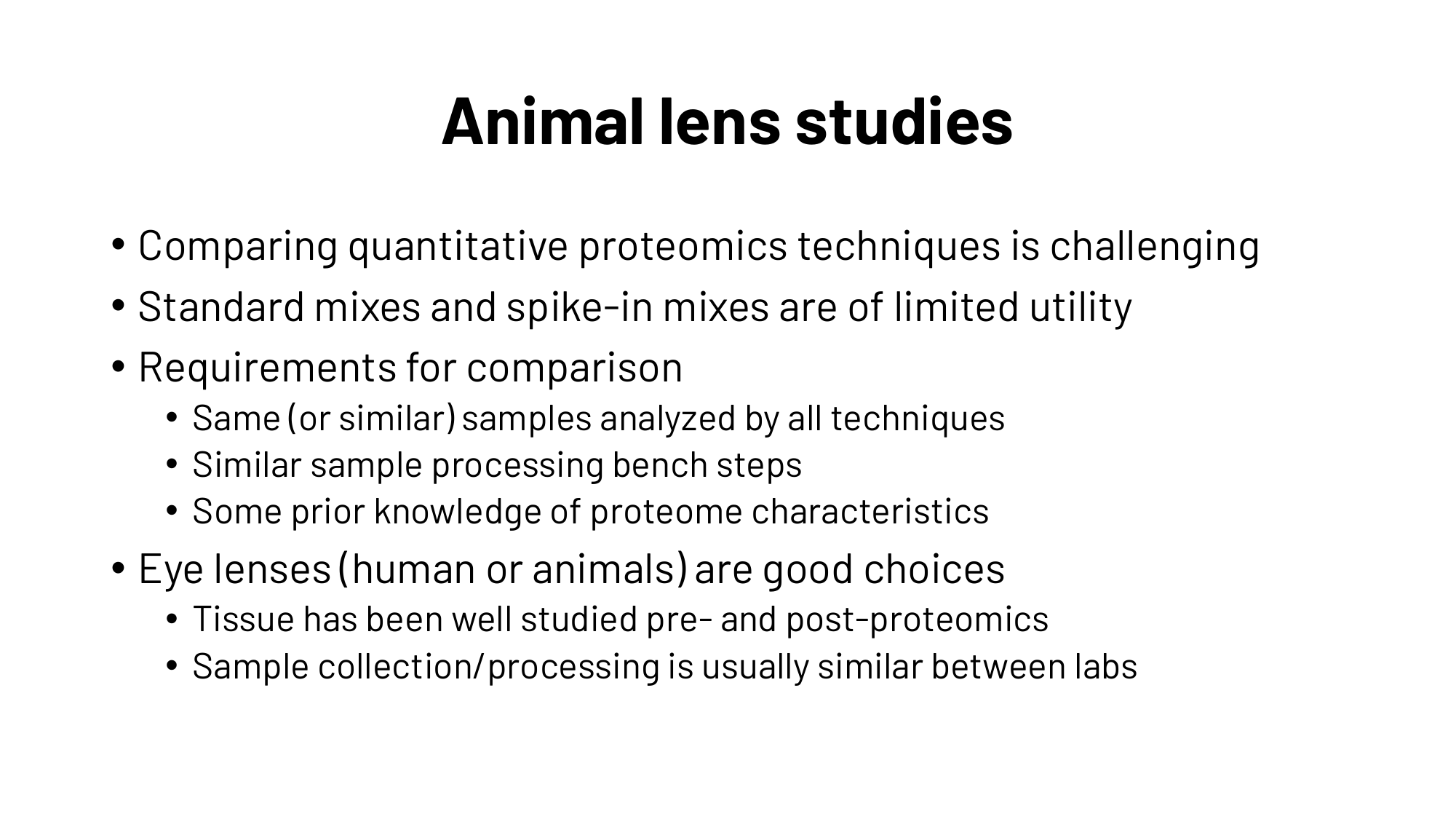

# Animal lens studies
Comparing quantitative proteomics techniques is challenging
Standard mixes and spike-in mixes are of limited utility
Requirements for comparison
Same (or similar) samples analyzed by all techniques
Similar sample processing bench steps
Some prior knowledge of proteome characteristics
Eye lenses (human or animals) are good choices
Tissue has been well studied pre- and post-proteomics
Sample collection/processing is usually similar between labs